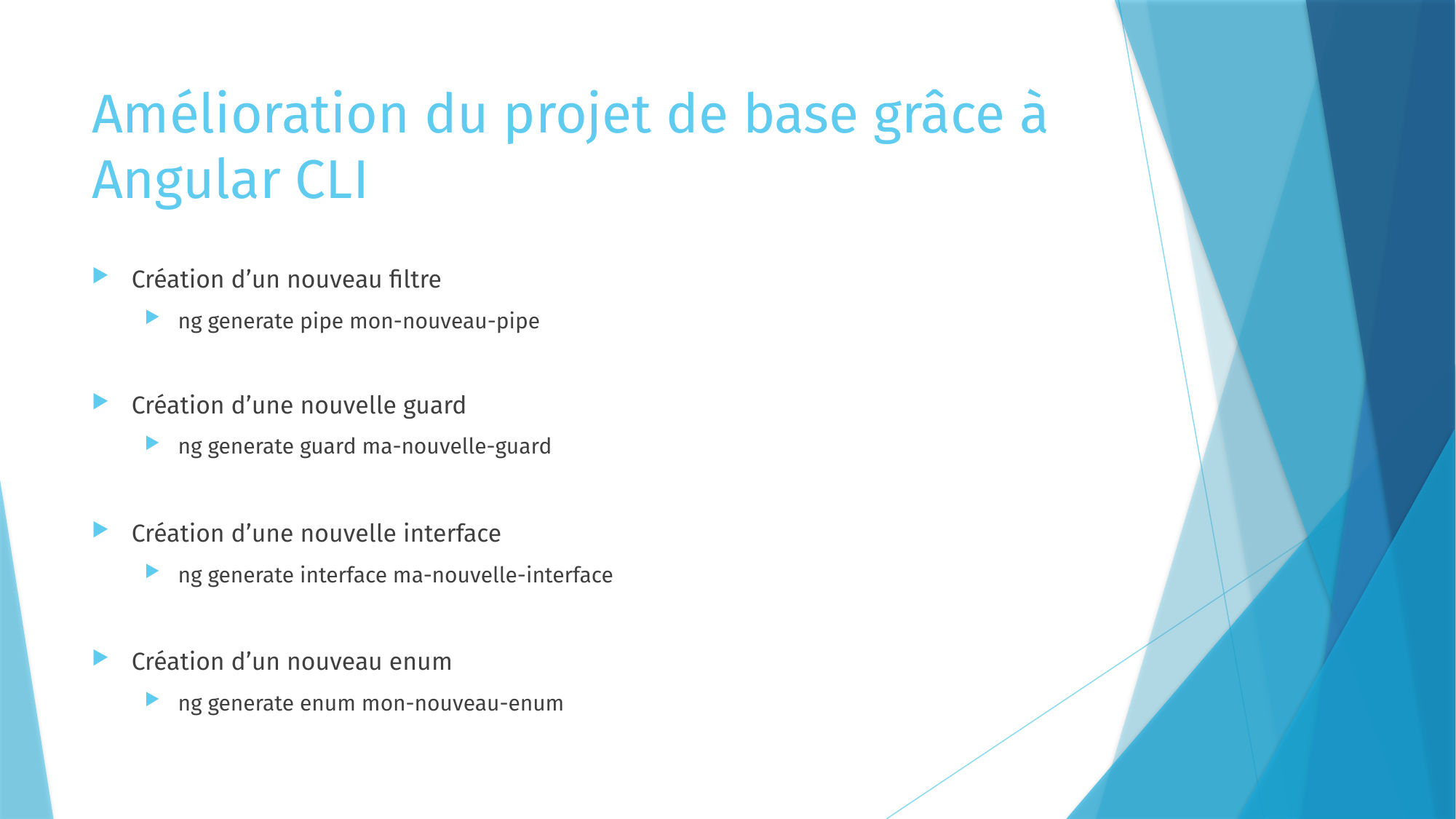

# Amélioration du projet de base grâce à Angular CLI
Création d’un nouveau filtre
ng generate pipe mon-nouveau-pipe

Création d’une nouvelle guard
ng generate guard ma-nouvelle-guard

Création d’une nouvelle interface
ng generate interface ma-nouvelle-interface

Création d’un nouveau enum
ng generate enum mon-nouveau-enum